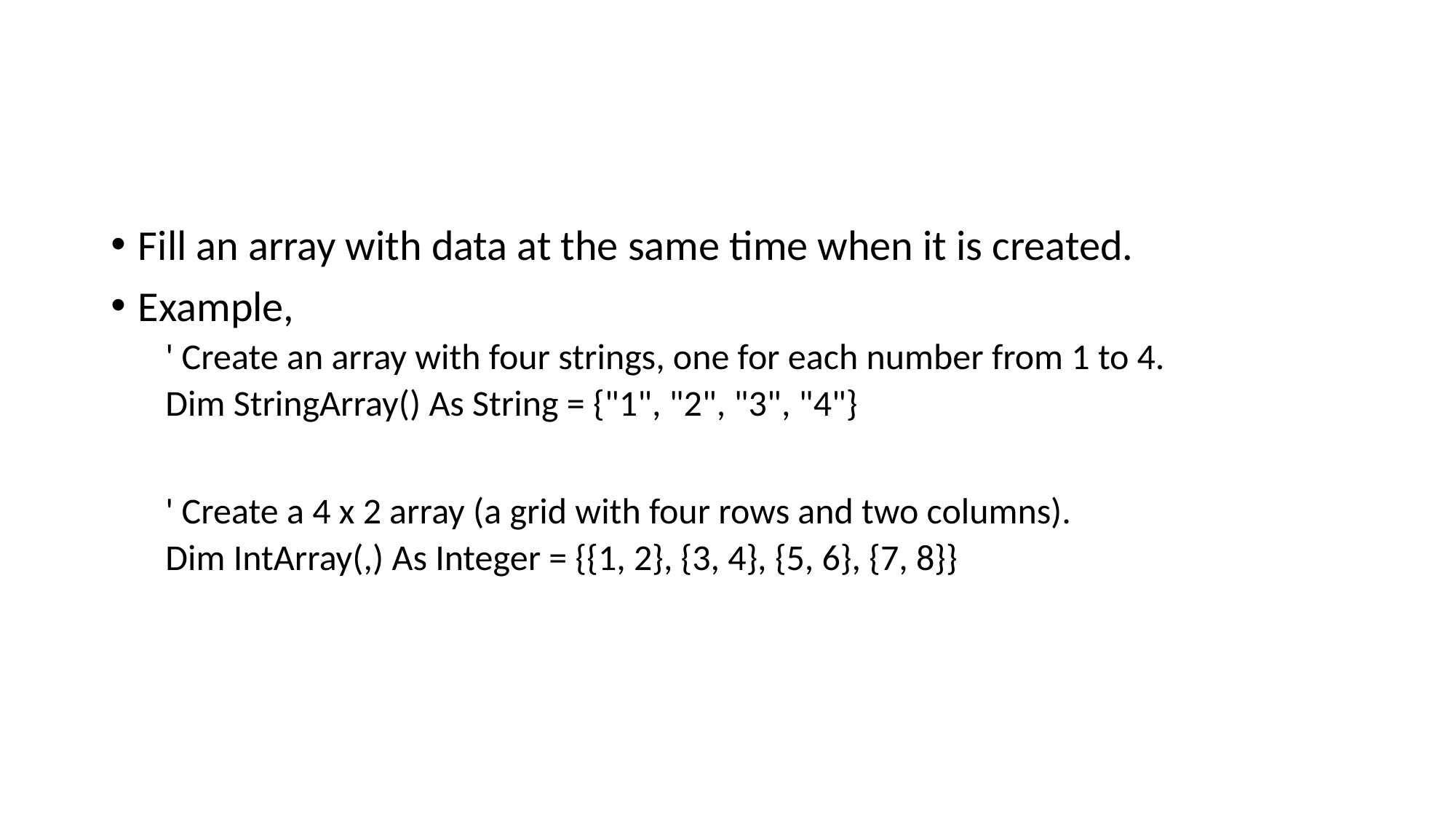

#
Fill an array with data at the same time when it is created.
Example,
' Create an array with four strings, one for each number from 1 to 4.
Dim StringArray() As String = {"1", "2", "3", "4"}

' Create a 4 x 2 array (a grid with four rows and two columns).
Dim IntArray(,) As Integer = {{1, 2}, {3, 4}, {5, 6}, {7, 8}}